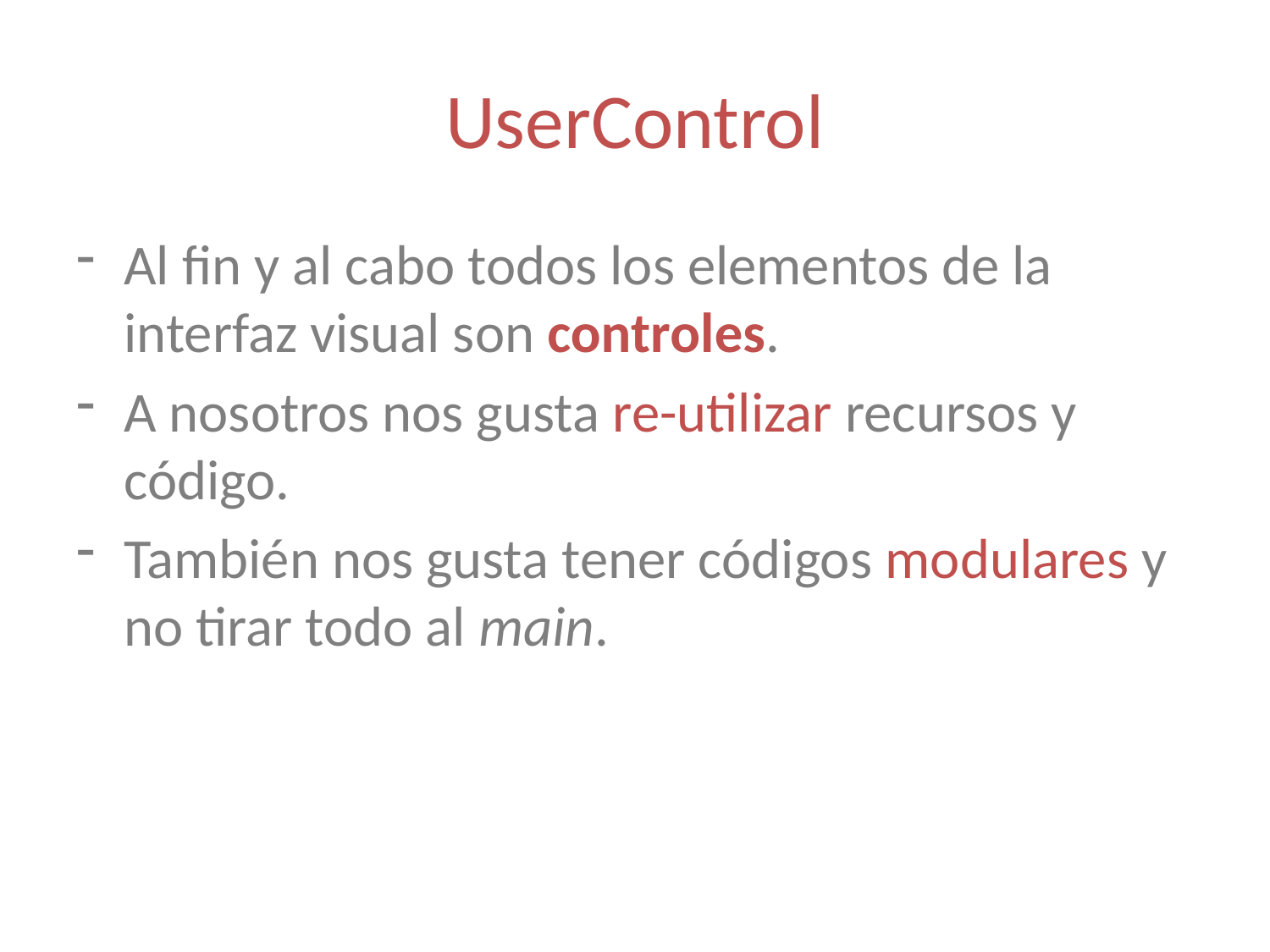

# UserControl
Al fin y al cabo todos los elementos de la interfaz visual son controles.
A nosotros nos gusta re-utilizar recursos y código.
También nos gusta tener códigos modulares y no tirar todo al main.